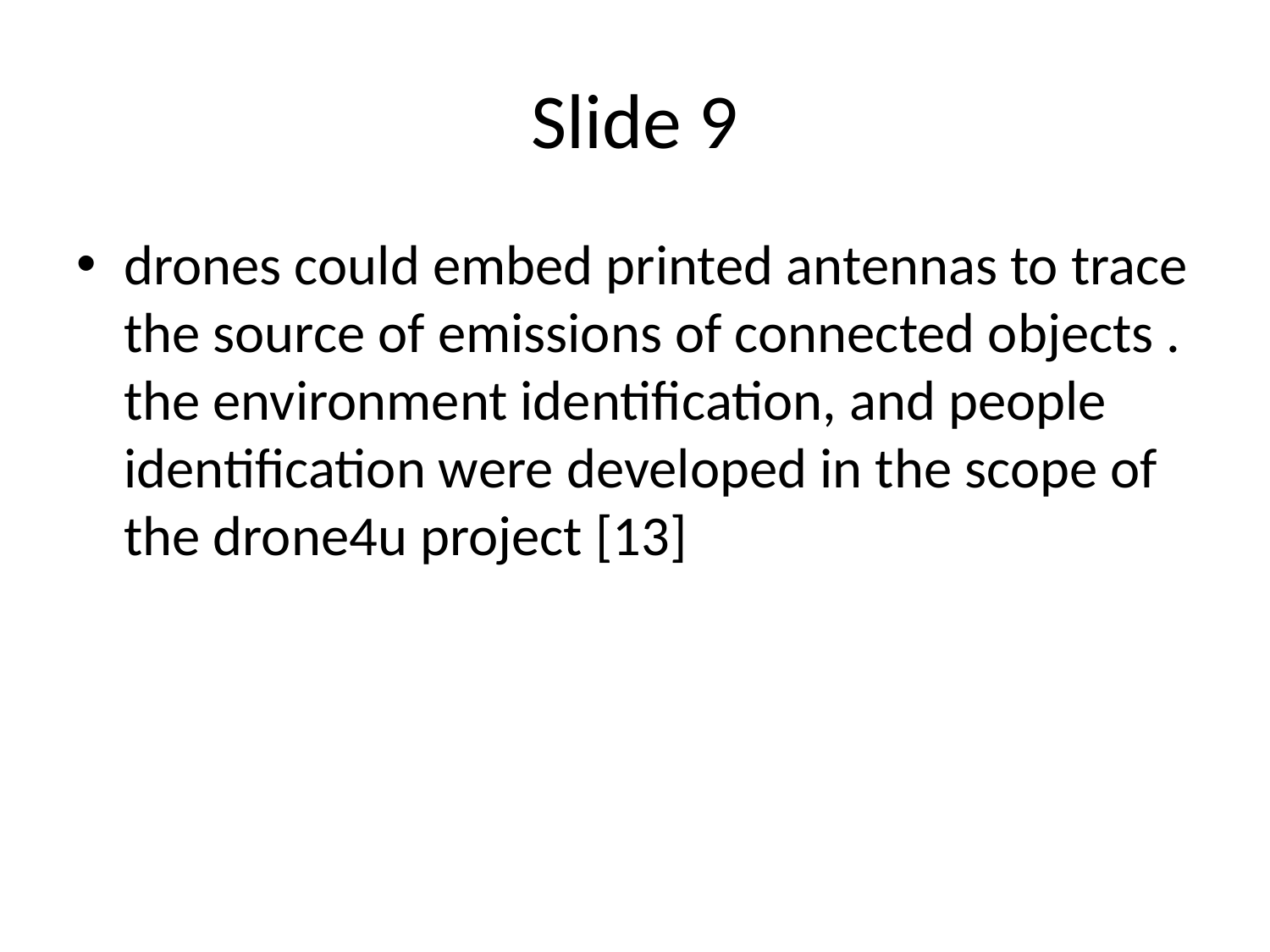

# Slide 9
drones could embed printed antennas to trace the source of emissions of connected objects . the environment identification, and people identification were developed in the scope of the drone4u project [13]